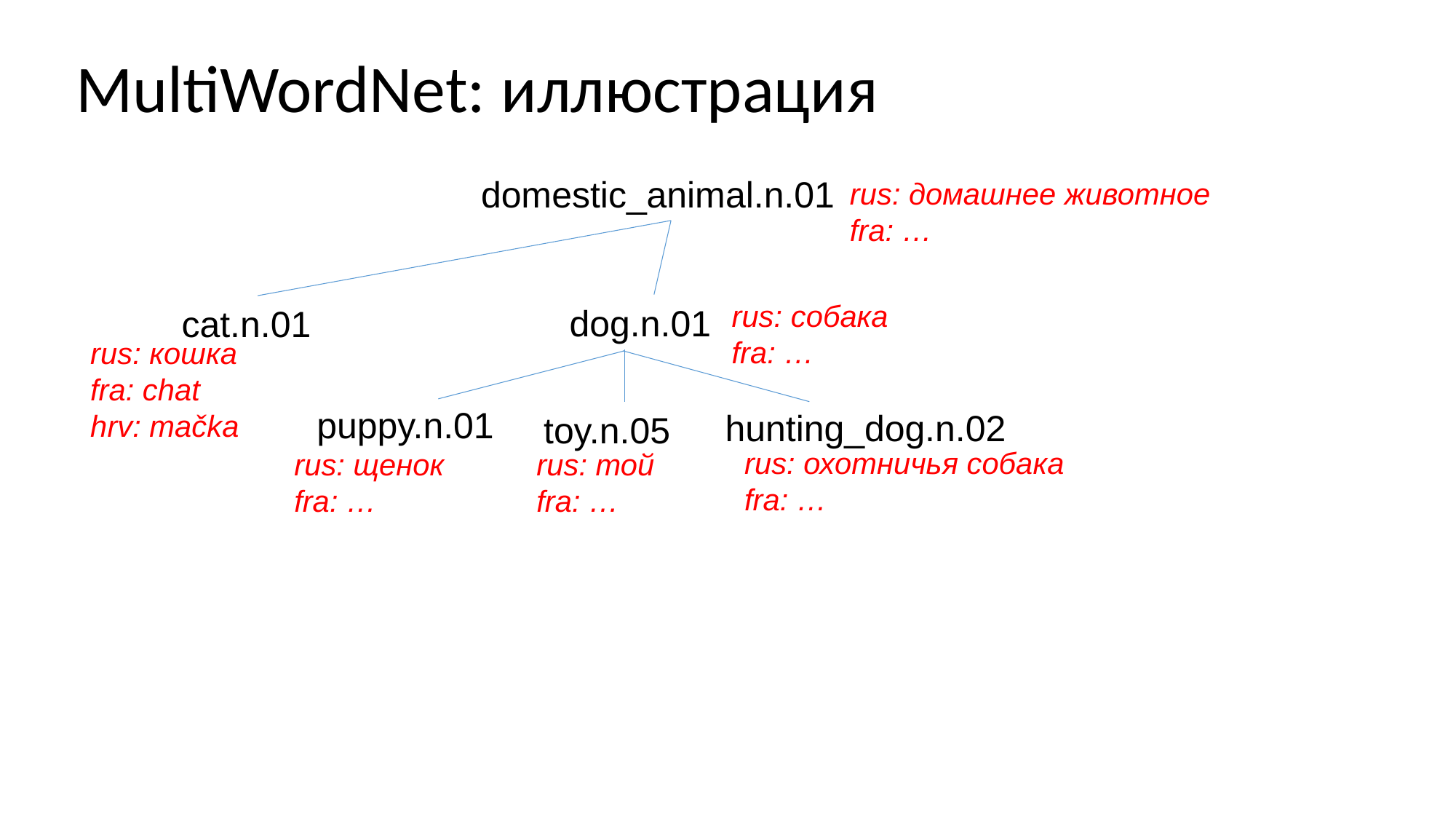

# MultiWordNet: иллюстрация
domestic_animal.n.01
rus: домашнее животное
fra: …
rus: собака
fra: …
dog.n.01
cat.n.01
rus: кошка
fra: chat
hrv: mačka
puppy.n.01
hunting_dog.n.02
toy.n.05
rus: охотничья собака
fra: …
rus: щенок
fra: …
rus: той
fra: …